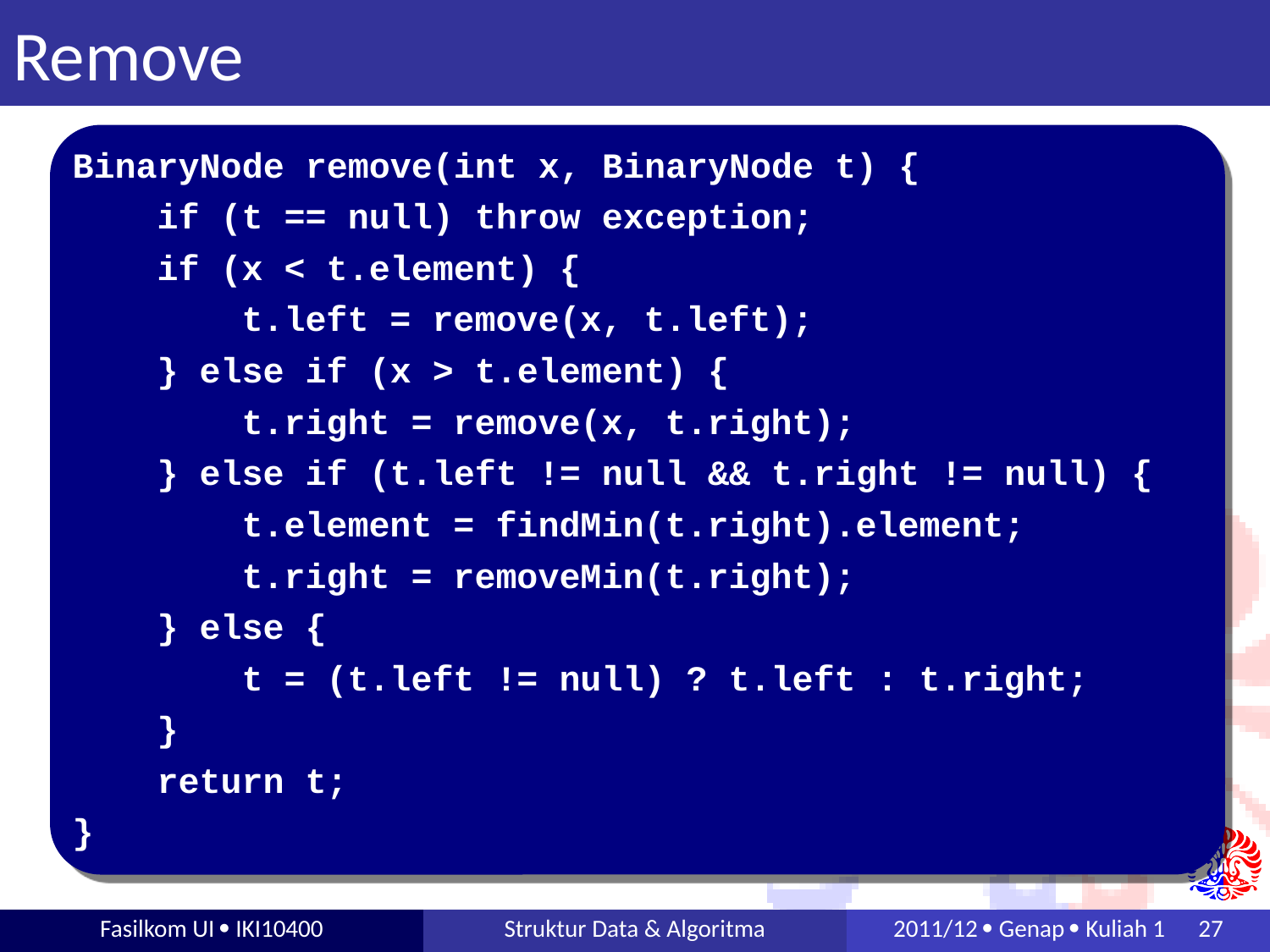

# Remove
BinaryNode remove(int x, BinaryNode t) {
    if (t == null) throw exception;
    if (x < t.element) {
        t.left = remove(x, t.left);
    } else if (x > t.element) {
        t.right = remove(x, t.right);
    } else if (t.left != null && t.right != null) {
        t.element = findMin(t.right).element;
        t.right = removeMin(t.right);
    } else {
        t = (t.left != null) ? t.left : t.right;
    }
    return t;
}